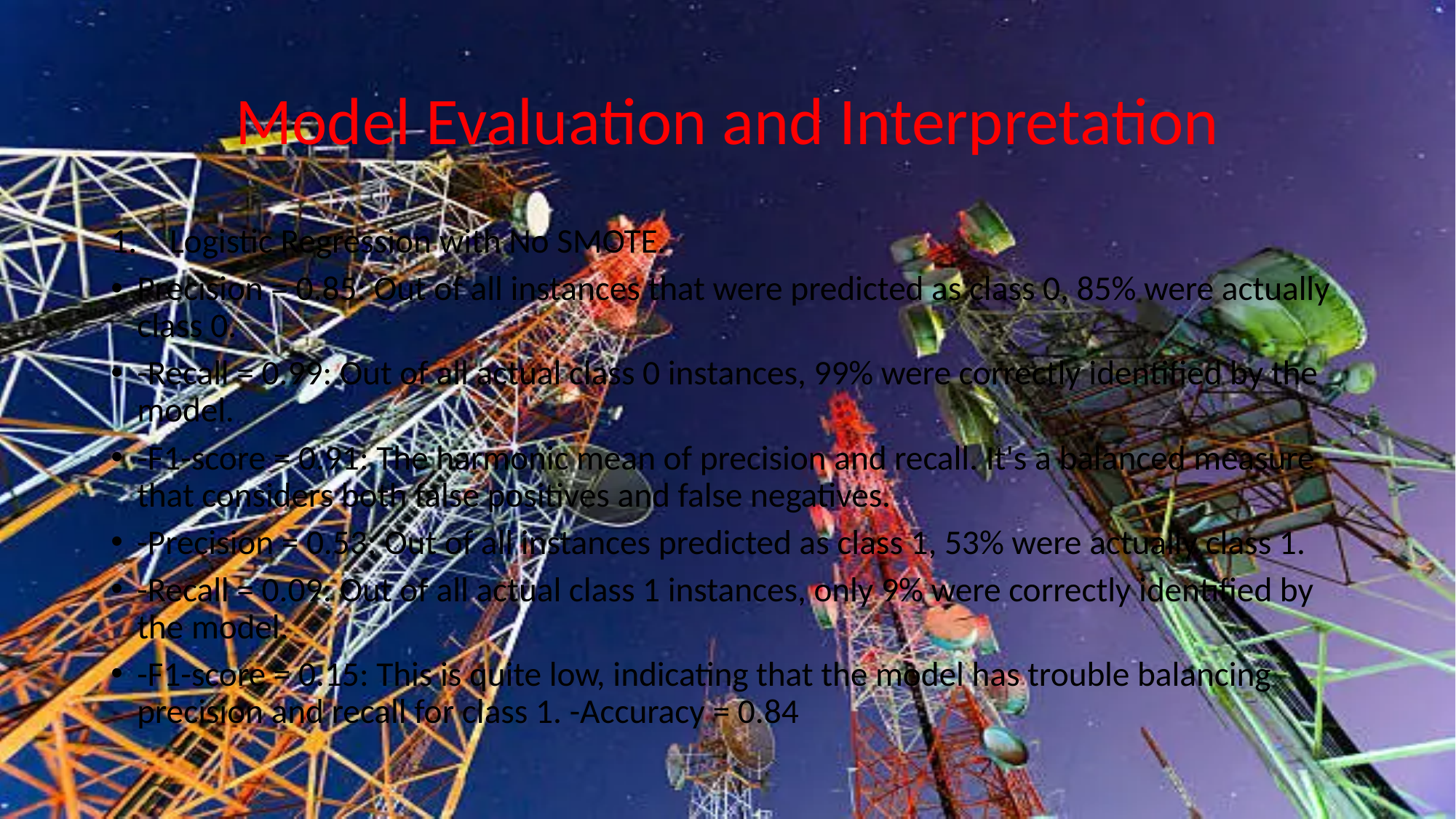

# Model Evaluation and Interpretation
Logistic Regression with No SMOTE.
Precision = 0.85: Out of all instances that were predicted as class 0, 85% were actually class 0.
-Recall = 0.99: Out of all actual class 0 instances, 99% were correctly identified by the model.
-F1-score = 0.91: The harmonic mean of precision and recall. It's a balanced measure that considers both false positives and false negatives.
-Precision = 0.53: Out of all instances predicted as class 1, 53% were actually class 1.
-Recall = 0.09: Out of all actual class 1 instances, only 9% were correctly identified by the model.
-F1-score = 0.15: This is quite low, indicating that the model has trouble balancing precision and recall for class 1. -Accuracy = 0.84